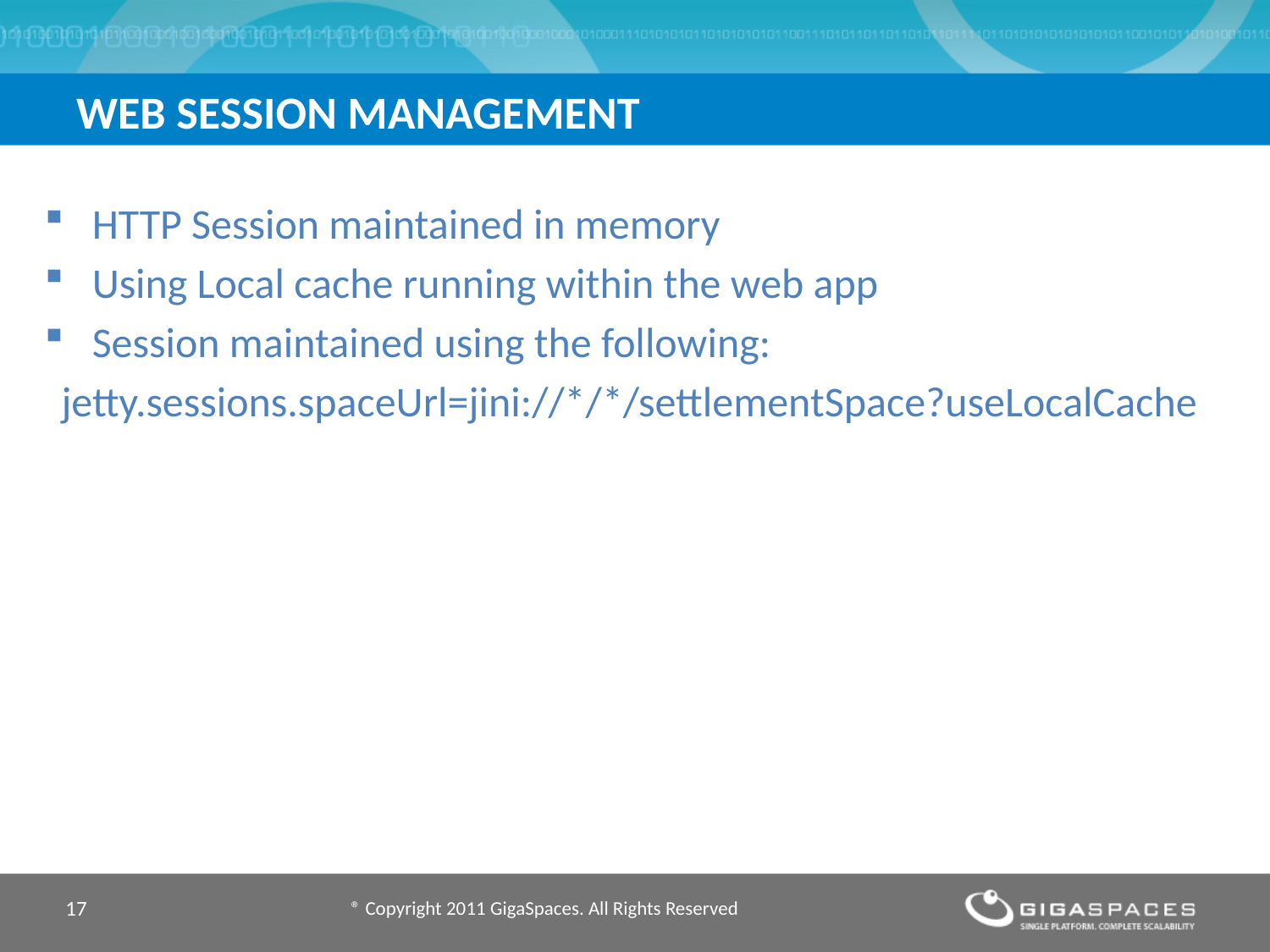

# Web Session Management
HTTP Session maintained in memory
Using Local cache running within the web app
Session maintained using the following:
jetty.sessions.spaceUrl=jini://*/*/settlementSpace?useLocalCache

17
® Copyright 2011 GigaSpaces. All Rights Reserved